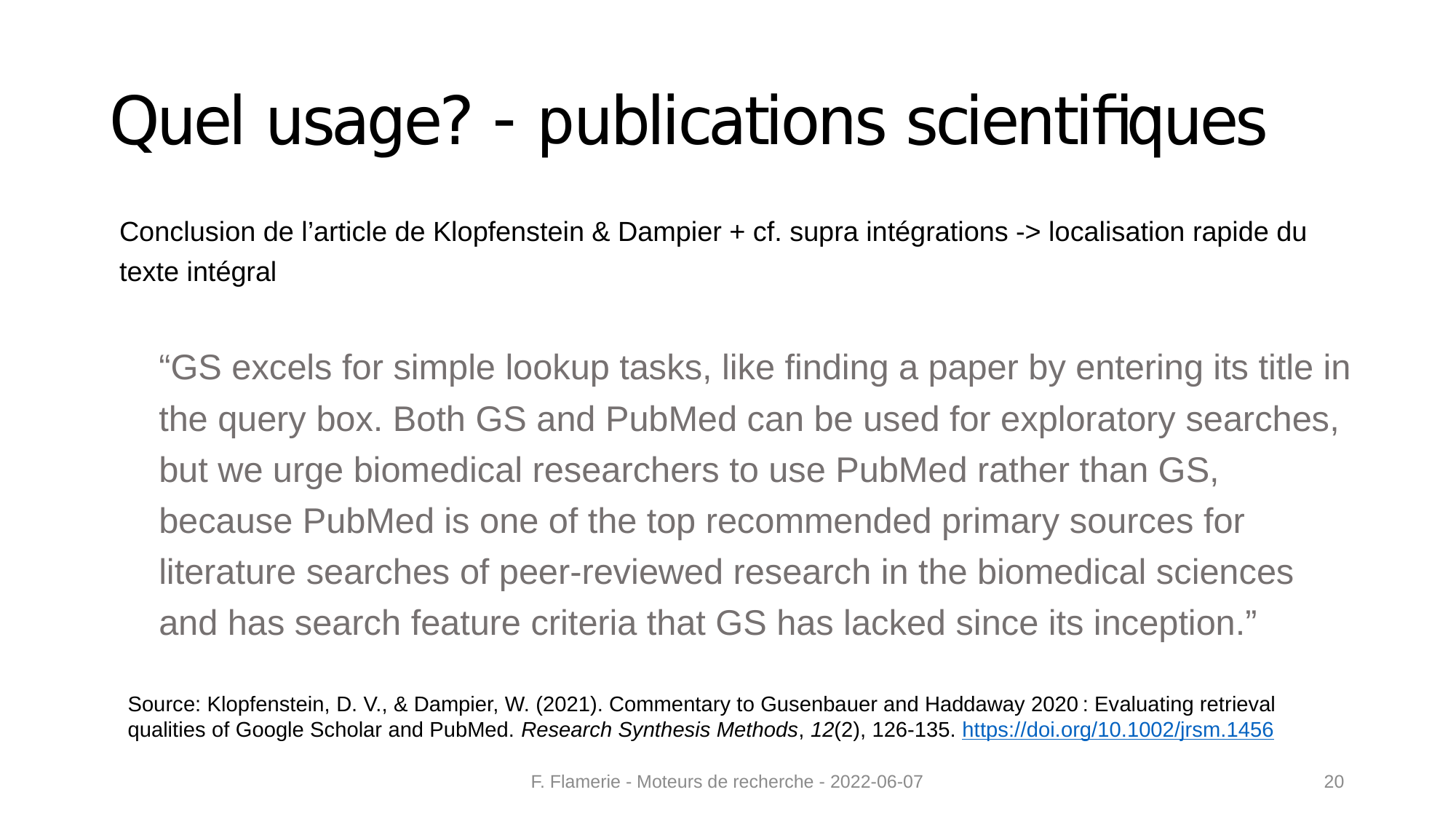

# Quel usage? - publications scientifiques
Conclusion de l’article de Klopfenstein & Dampier + cf. supra intégrations -> localisation rapide du texte intégral

“GS excels for simple lookup tasks, like finding a paper by entering its title in the query box. Both GS and PubMed can be used for exploratory searches, but we urge biomedical researchers to use PubMed rather than GS, because PubMed is one of the top recommended primary sources for literature searches of peer-reviewed research in the biomedical sciences and has search feature criteria that GS has lacked since its inception.”

Source: Klopfenstein, D. V., & Dampier, W. (2021). Commentary to Gusenbauer and Haddaway 2020 : Evaluating retrieval qualities of Google Scholar and PubMed. Research Synthesis Methods, 12(2), 126‑135. https://doi.org/10.1002/jrsm.1456

F. Flamerie - Moteurs de recherche - 2022-06-07
20